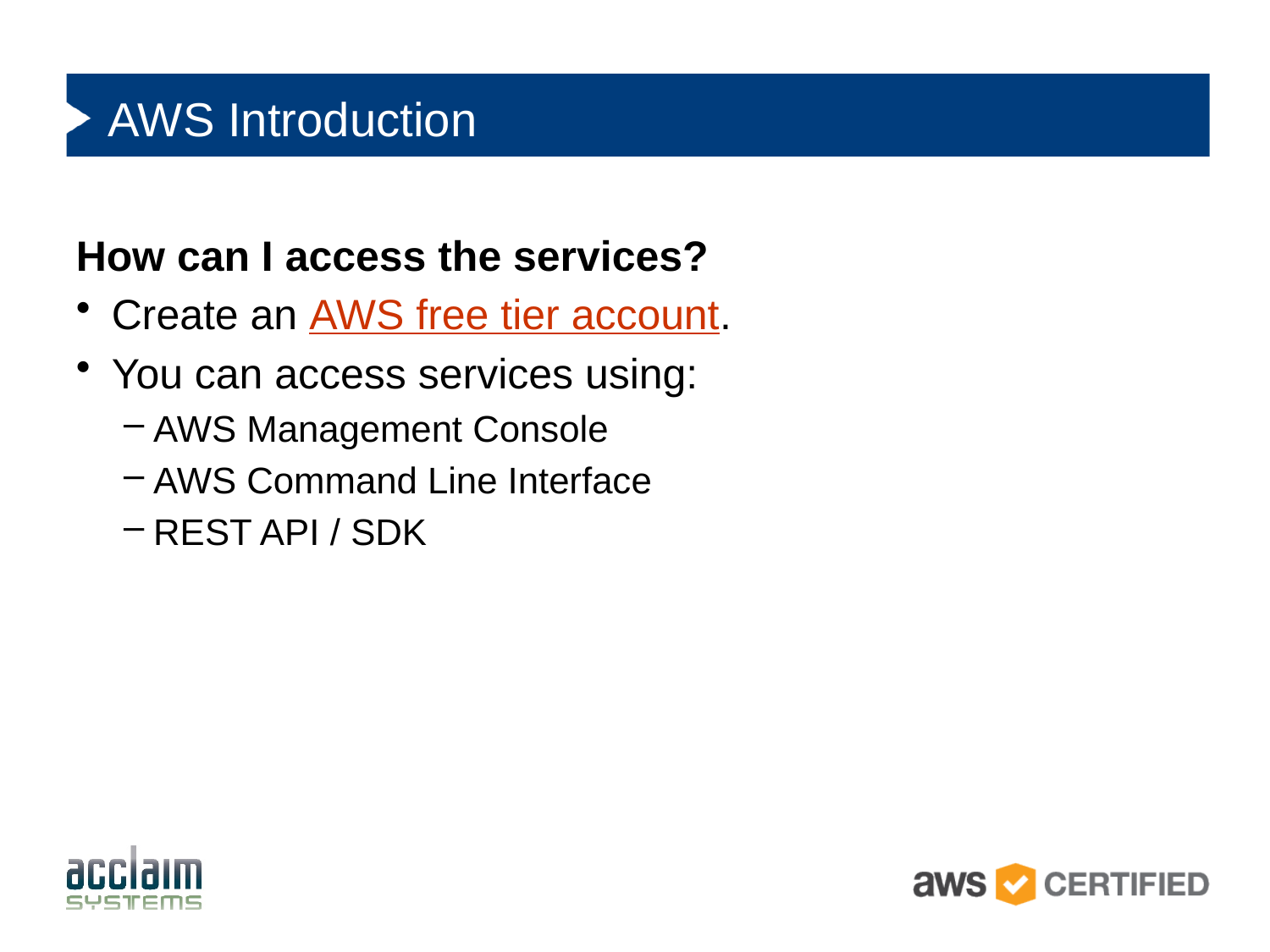

# AWS Introduction
How can I access the services?
Create an AWS free tier account.
You can access services using:
AWS Management Console
AWS Command Line Interface
REST API / SDK